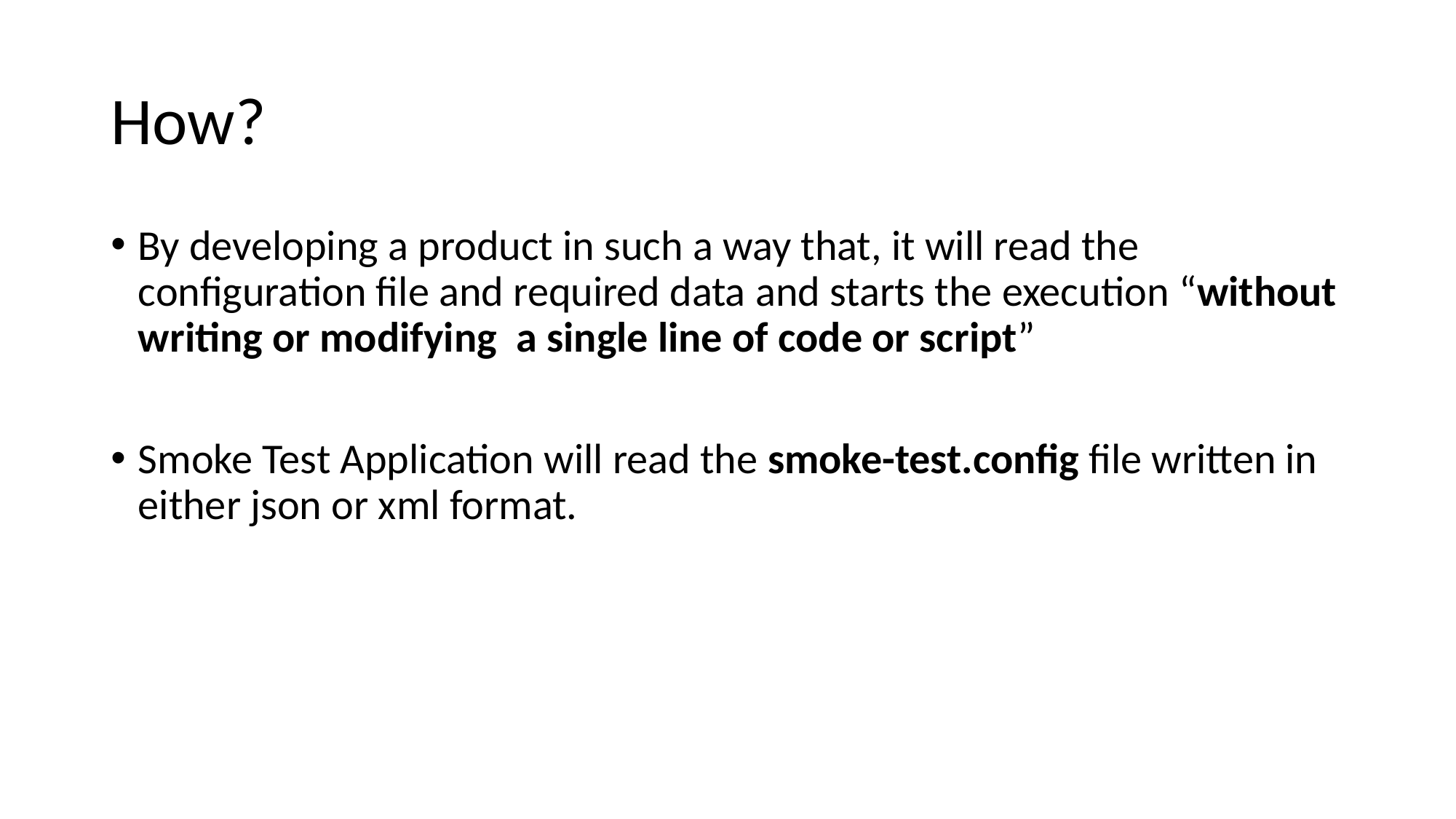

# How?
By developing a product in such a way that, it will read the configuration file and required data and starts the execution “without writing or modifying  a single line of code or script”

Smoke Test Application will read the smoke-test.config file written in either json or xml format.